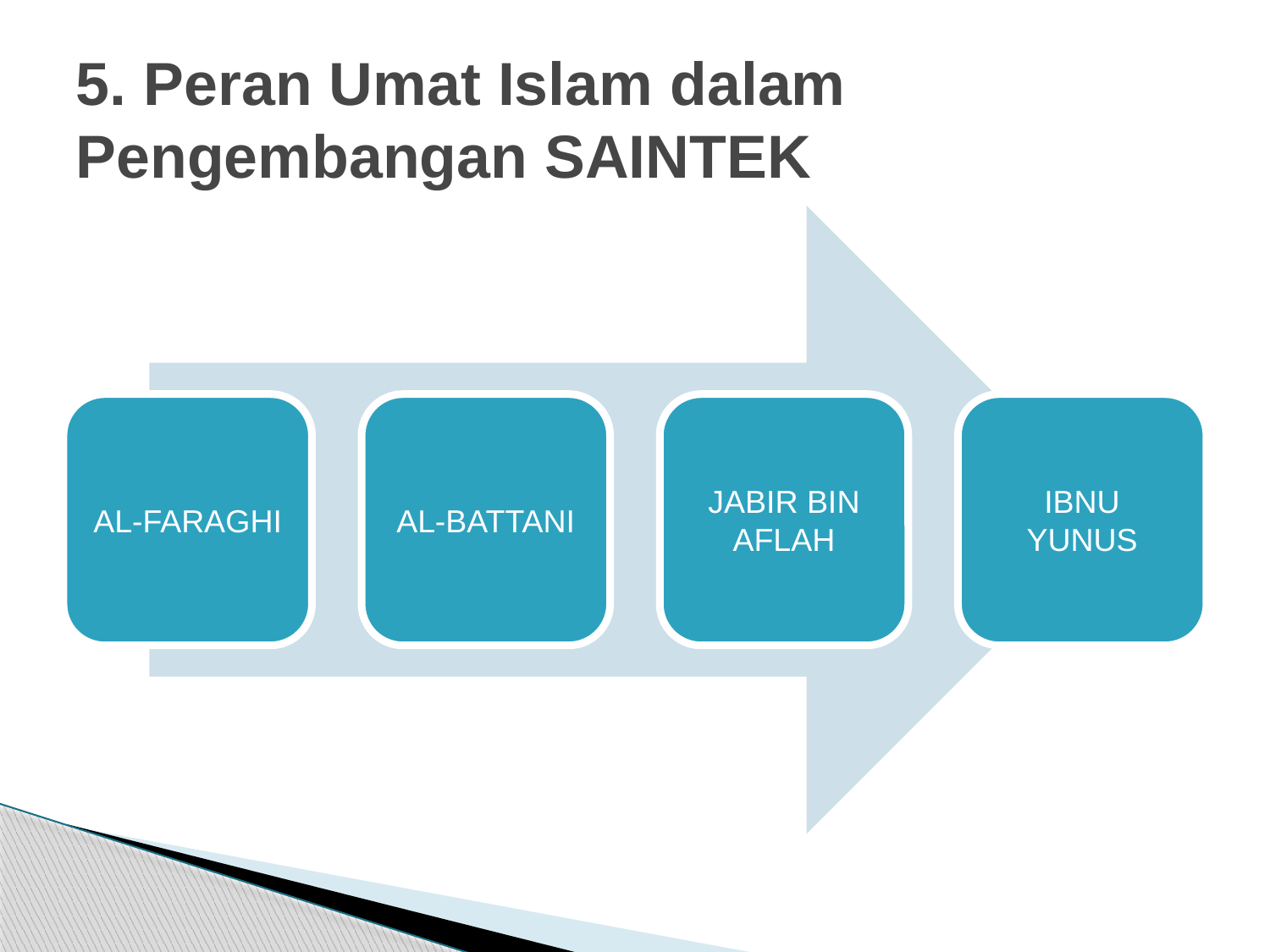

# 5. Peran Umat Islam dalam Pengembangan SAINTEK
AL-FARAGHI
AL-BATTANI
JABIR BIN AFLAH
IBNU YUNUS